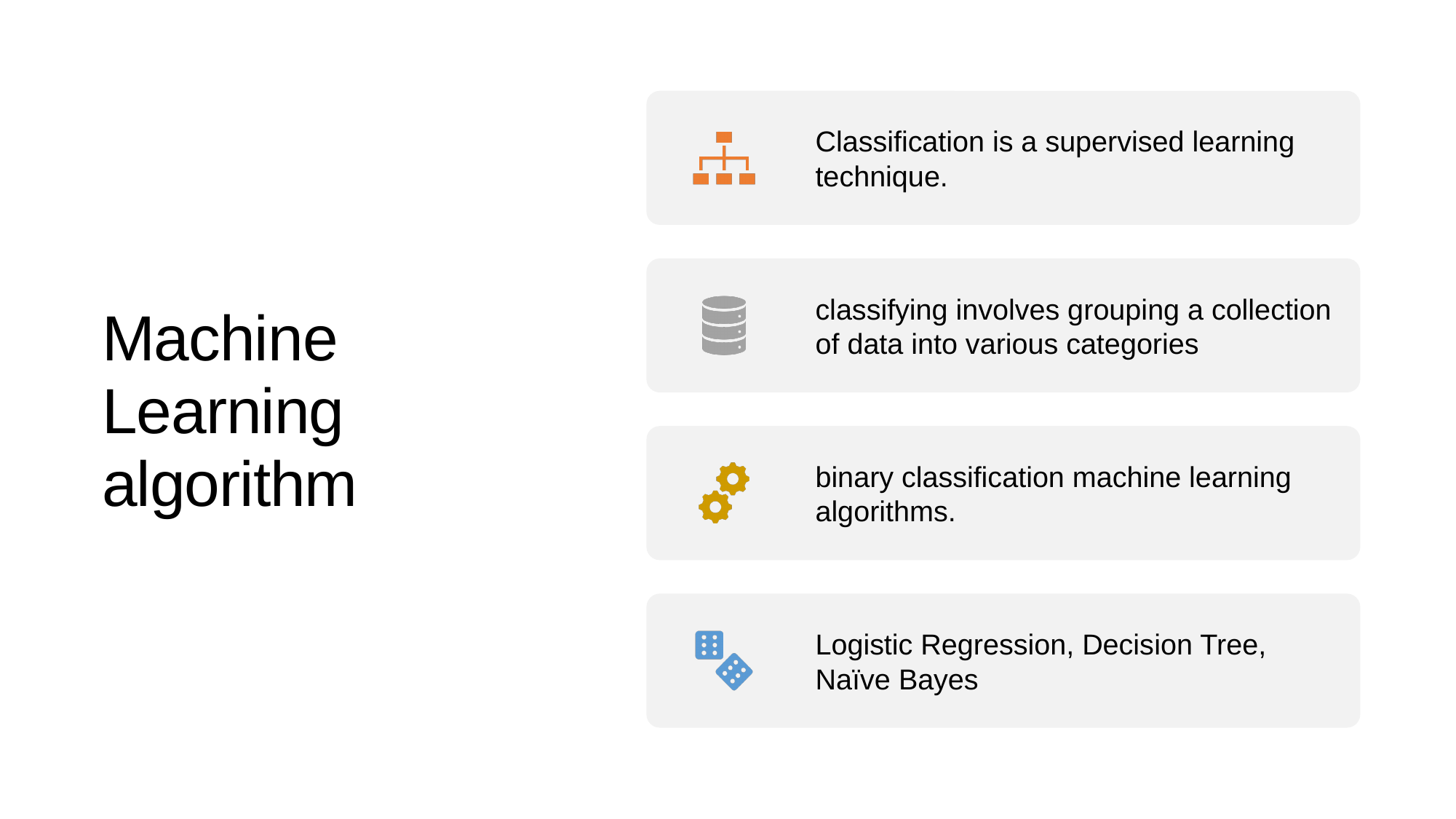

Classification is a supervised learning technique.
classifying involves grouping a collection of data into various categories
binary classification machine learning algorithms.
Logistic Regression, Decision Tree, Naïve Bayes
# Machine Learning algorithm